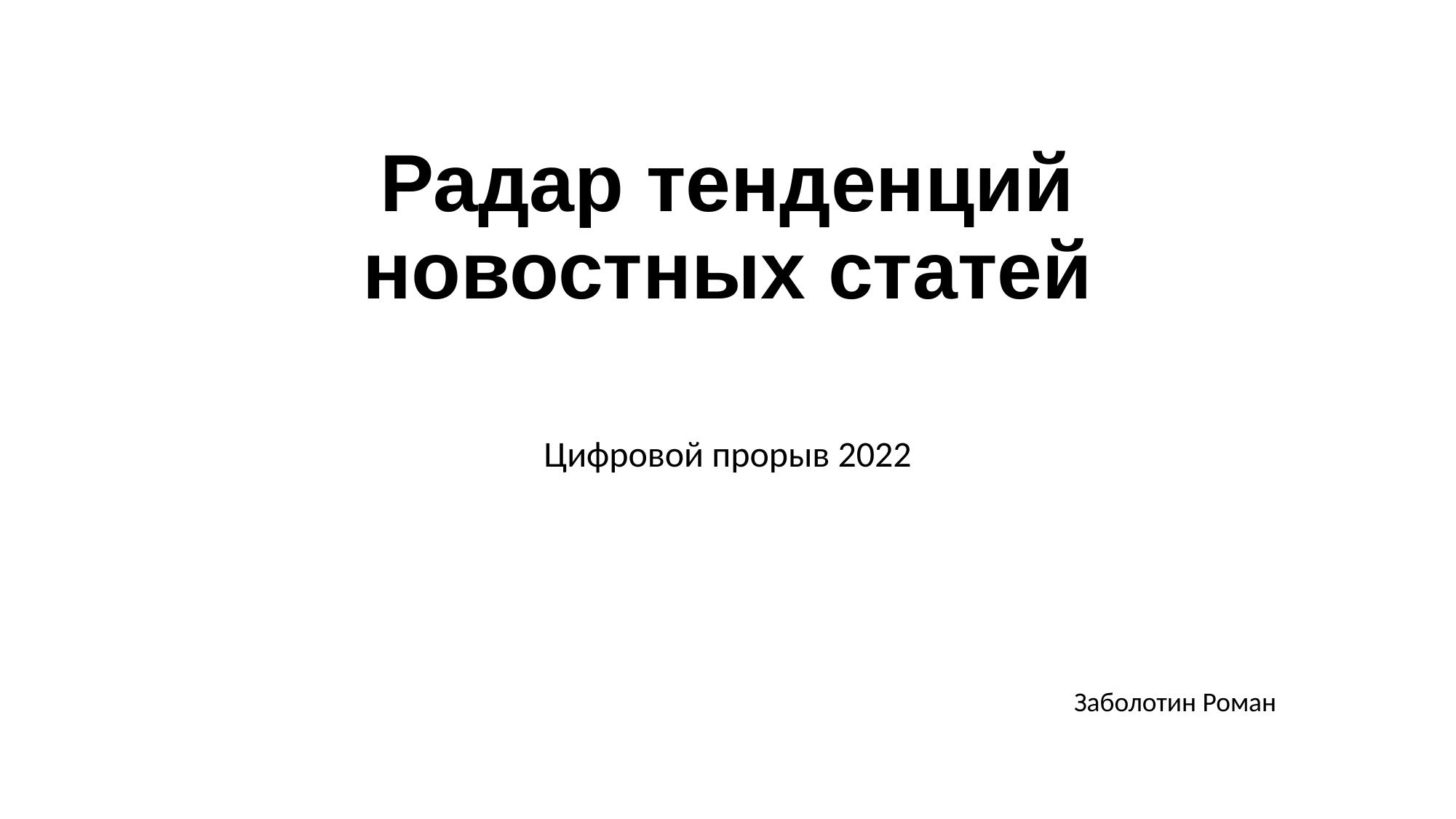

# Радар тенденций новостных статей
Цифровой прорыв 2022
Заболотин Роман